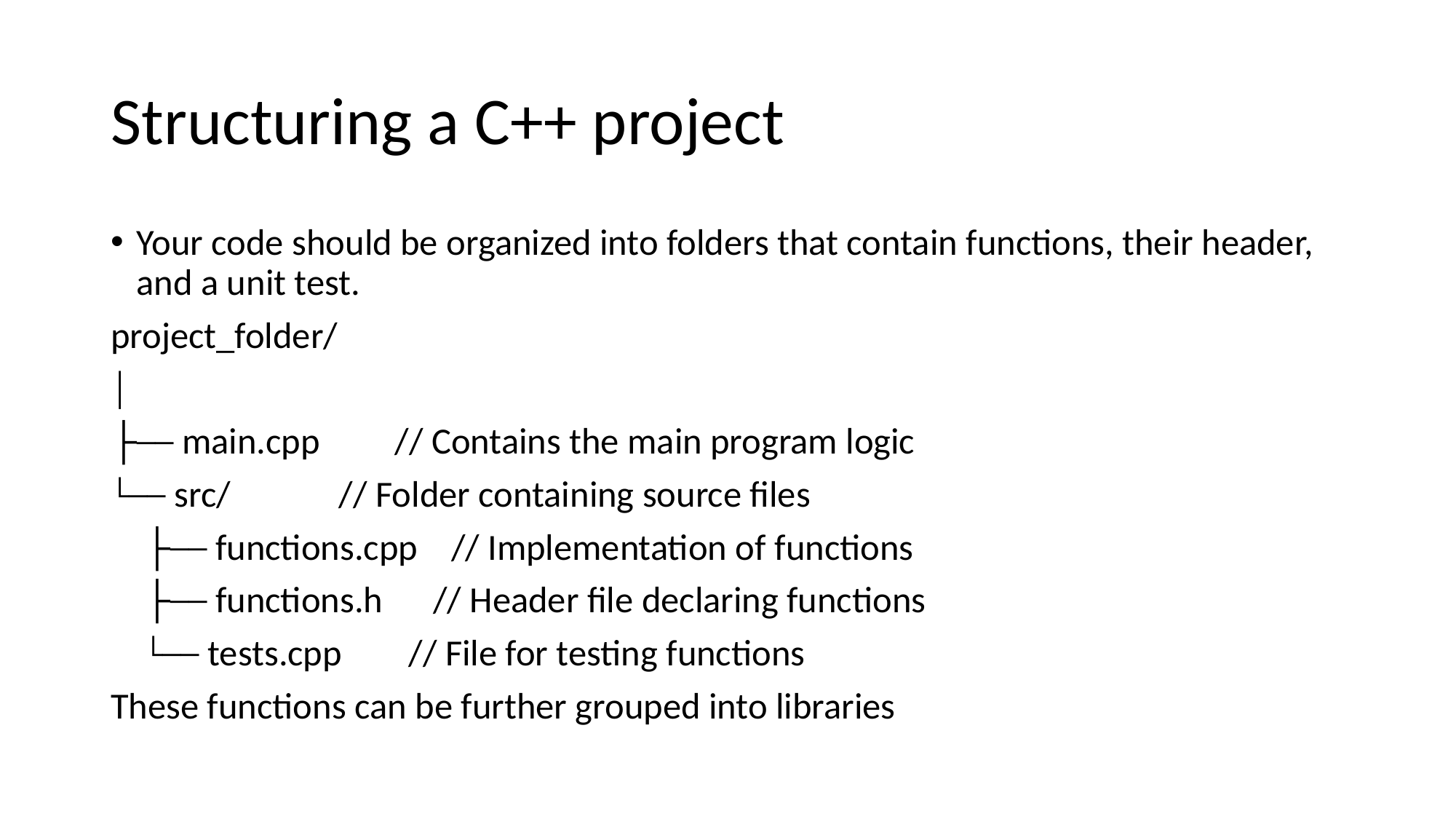

# Structuring a C++ project
Your code should be organized into folders that contain functions, their header, and a unit test.
project_folder/
│
├── main.cpp         // Contains the main program logic
└── src/             // Folder containing source files
    ├── functions.cpp    // Implementation of functions
    ├── functions.h      // Header file declaring functions
    └── tests.cpp        // File for testing functions
These functions can be further grouped into libraries